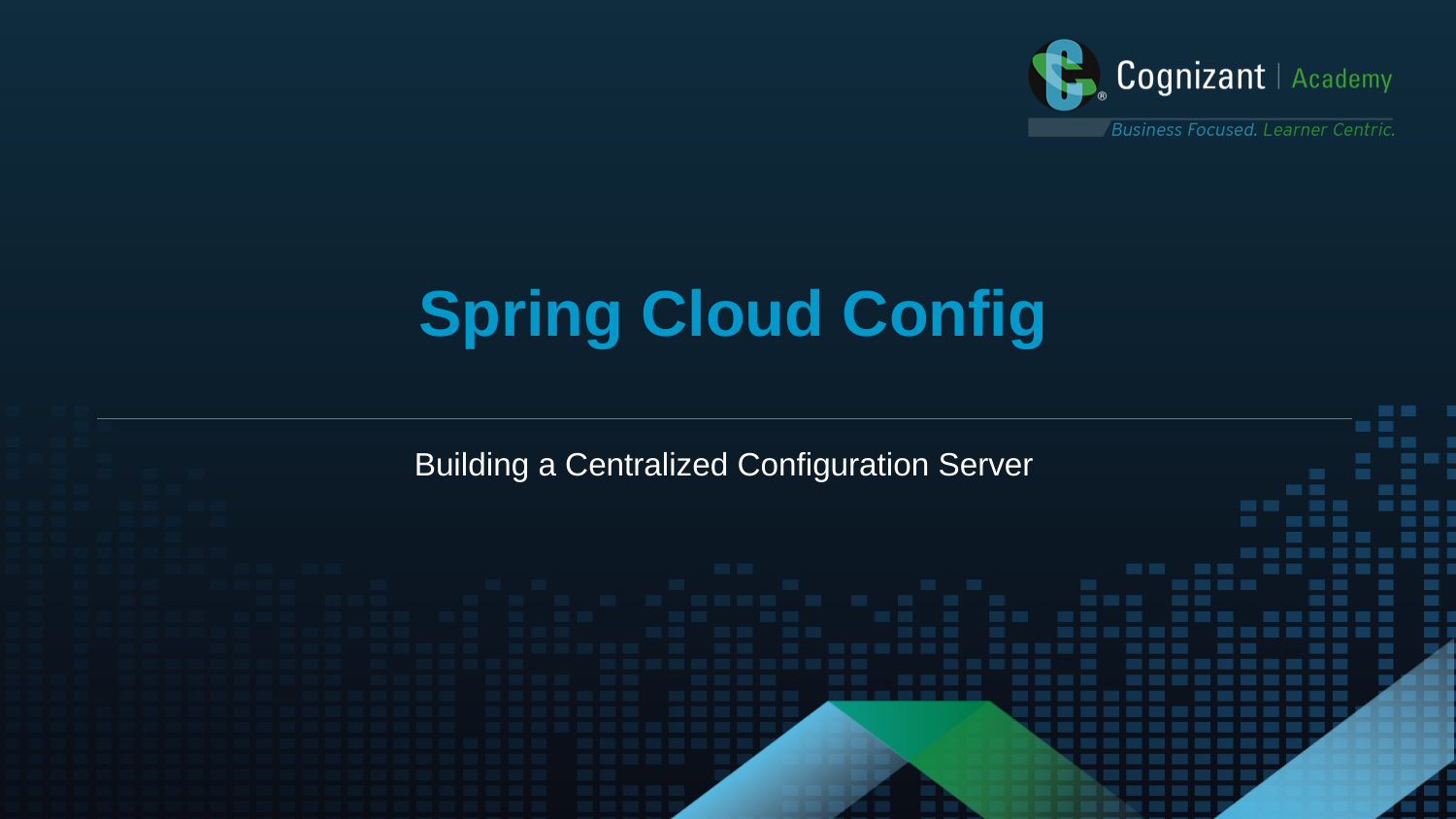

Spring Cloud Config
Building a Centralized Configuration Server